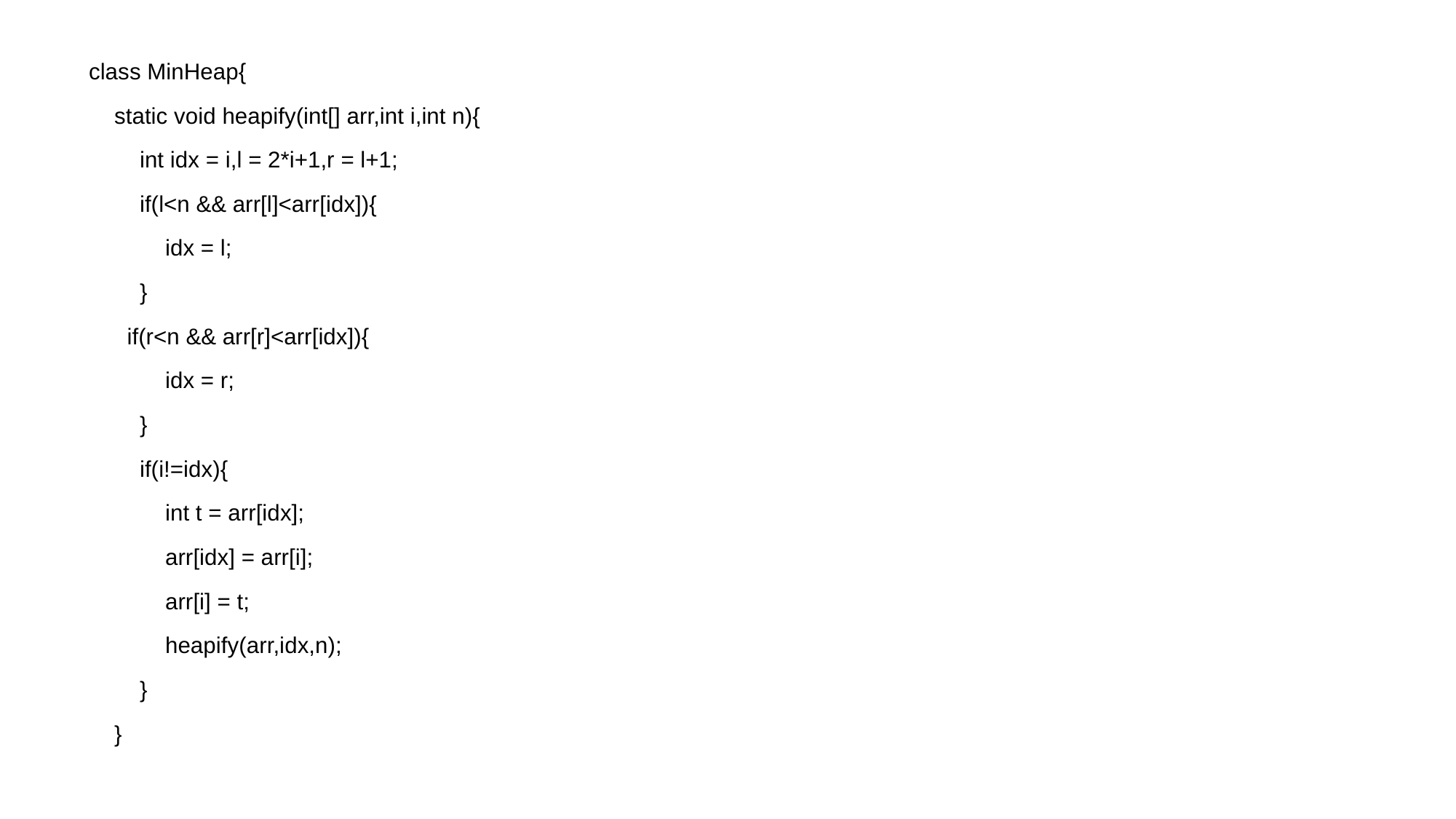

class MinHeap{
    static void heapify(int[] arr,int i,int n){
        int idx = i,l = 2*i+1,r = l+1;
        if(l<n && arr[l]<arr[idx]){
            idx = l;
        }
      if(r<n && arr[r]<arr[idx]){
            idx = r;
        }
        if(i!=idx){
            int t = arr[idx];
            arr[idx] = arr[i];
            arr[i] = t;
            heapify(arr,idx,n);
        }
    }